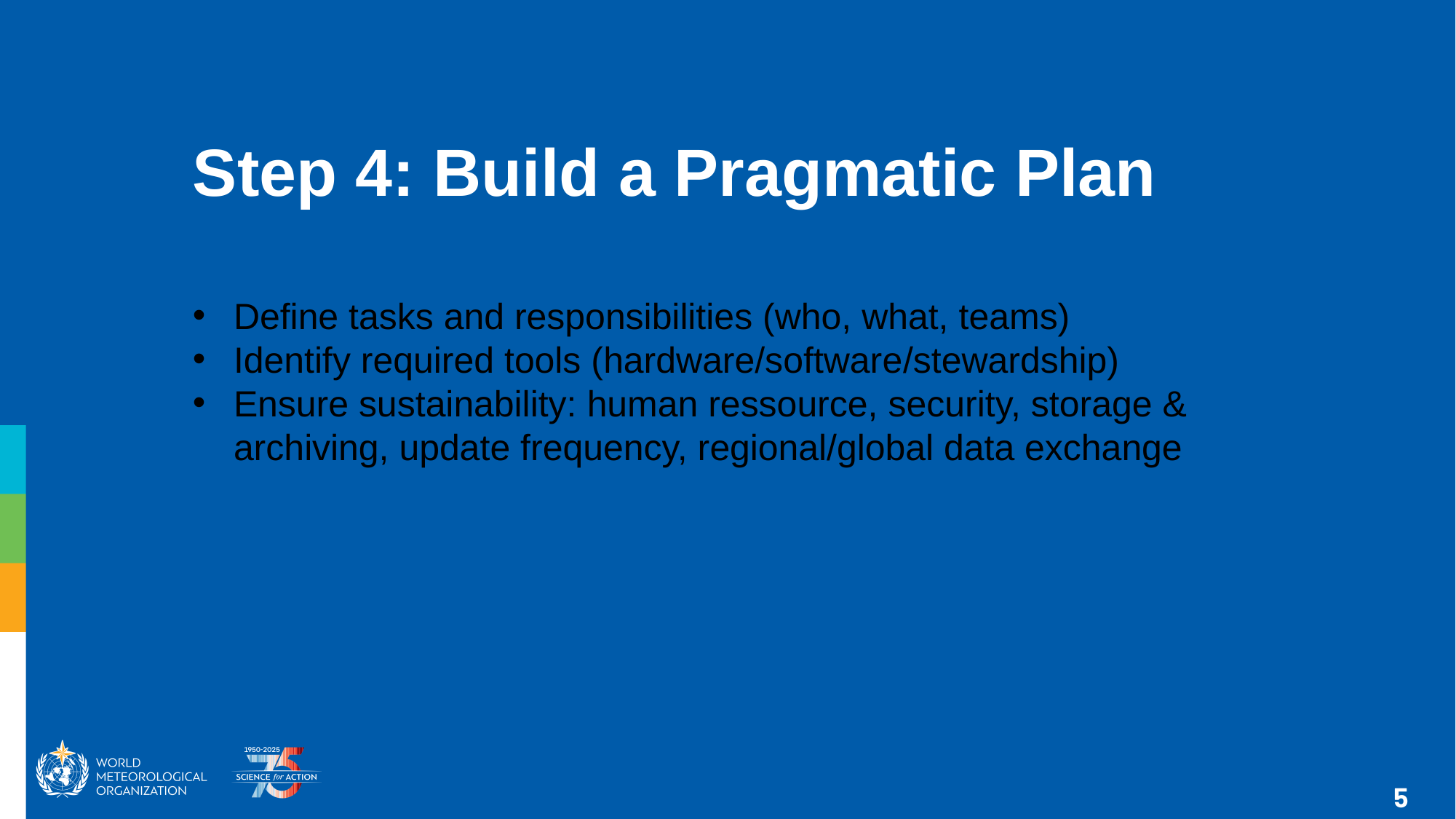

# Step 4: Build a Pragmatic Plan

Define tasks and responsibilities (who, what, teams)
Identify required tools (hardware/software/stewardship)
Ensure sustainability: human ressource, security, storage & archiving, update frequency, regional/global data exchange
5